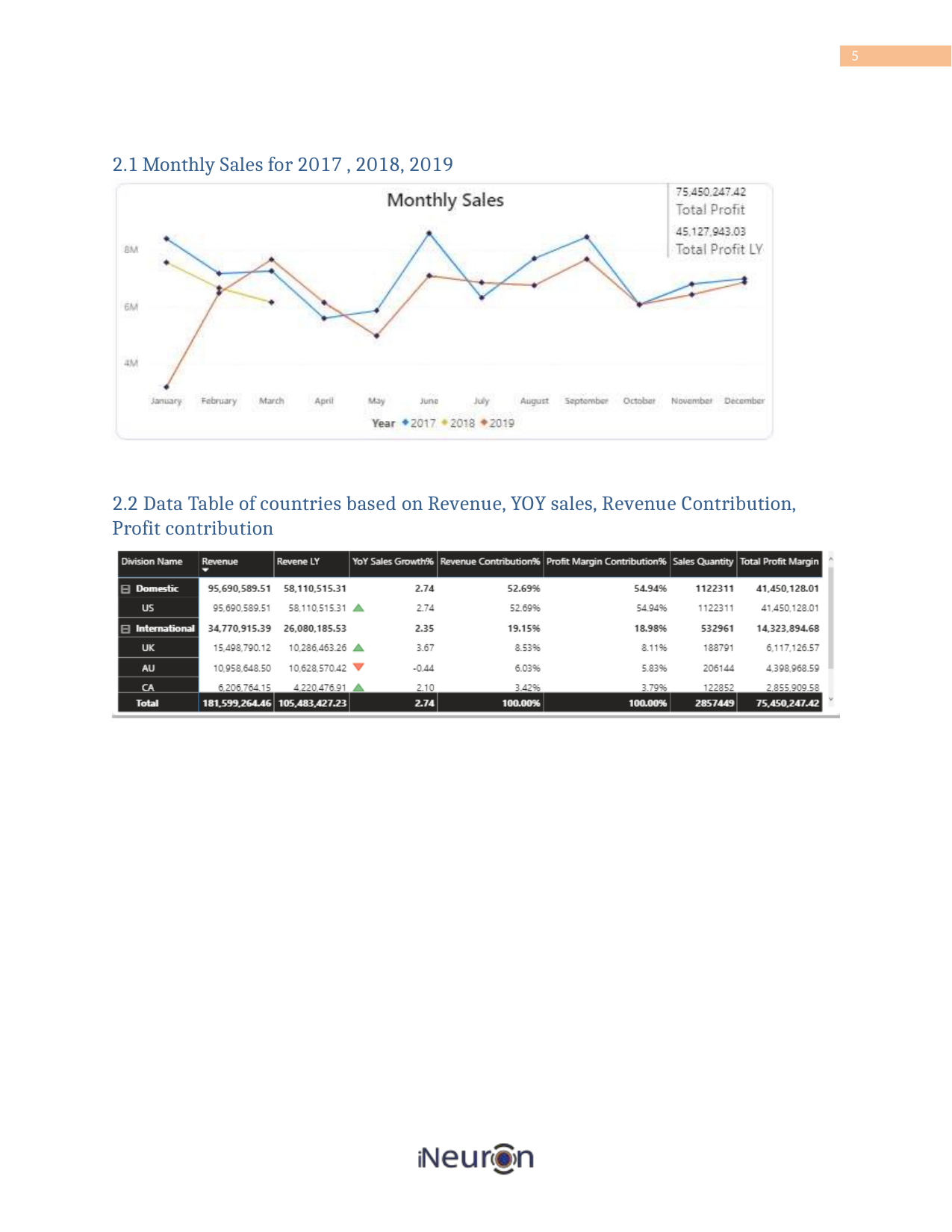

5
2.1 Monthly Sales for 2017 , 2018, 2019

2.2 Data Table of countries based on Revenue, YOY sales, Revenue Contribution,
Profit contribution